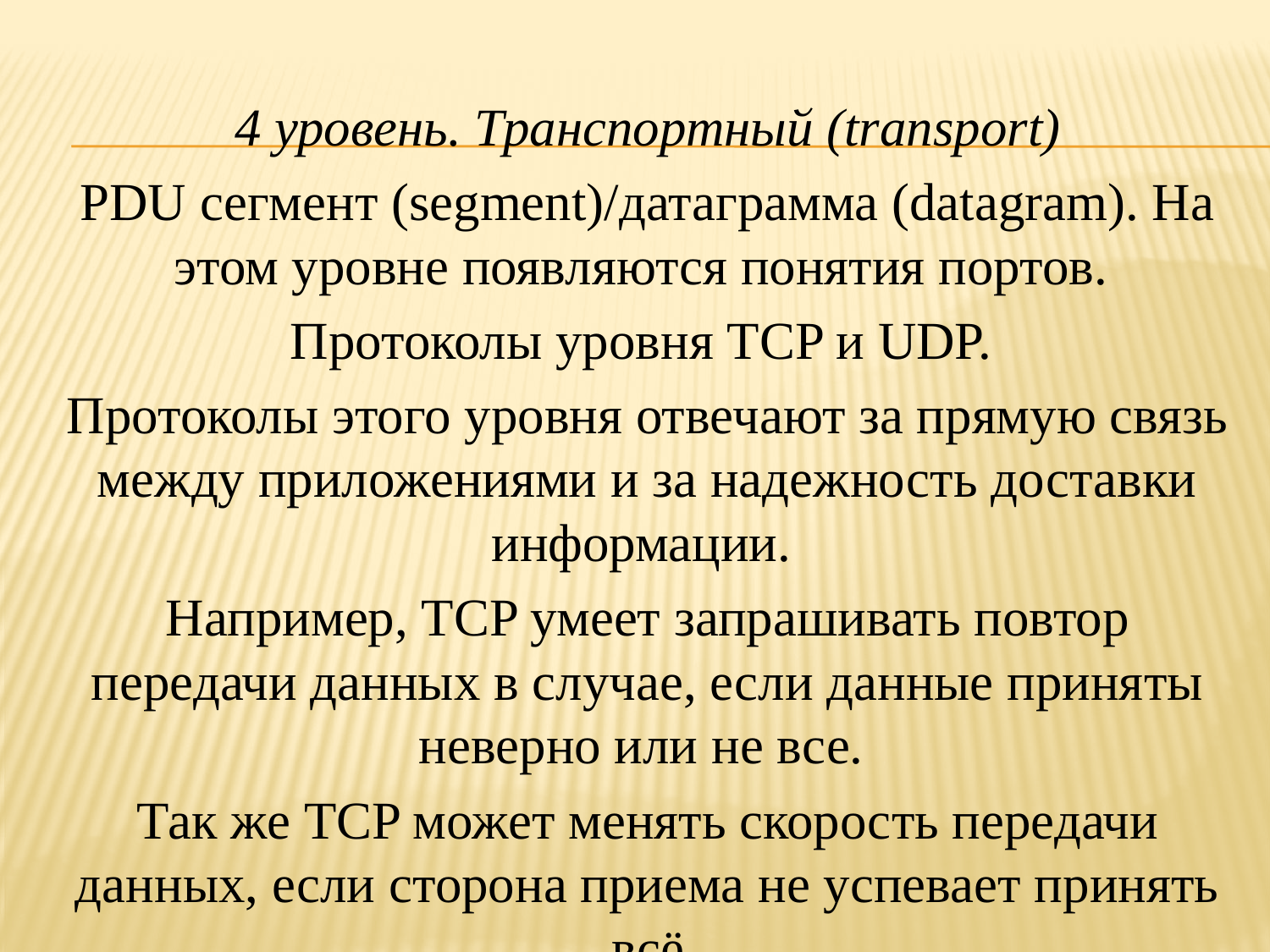

4 уровень. Транспортный (transport)
PDU сегмент (segment)/датаграмма (datagram). На этом уровне появляются понятия портов.
Протоколы уровня TCP и UDP.
Протоколы этого уровня отвечают за прямую связь между приложениями и за надежность доставки информации.
Например, TCP умеет запрашивать повтор передачи данных в случае, если данные приняты неверно или не все.
Так же TCP может менять скорость передачи данных, если сторона приема не успевает принять всё